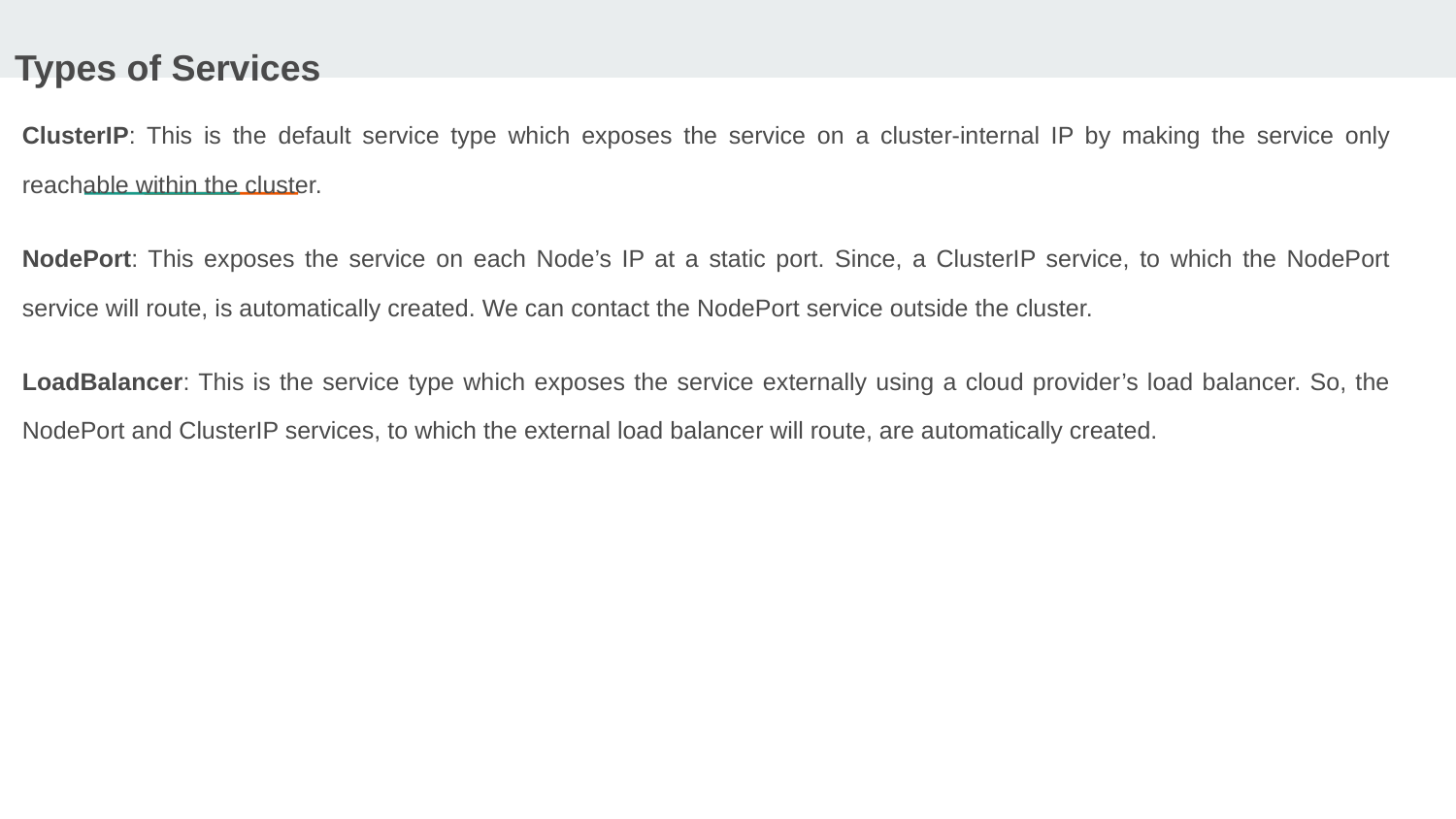

# Types of Services
ClusterIP: This is the default service type which exposes the service on a cluster-internal IP by making the service only reachable within the cluster.
NodePort: This exposes the service on each Node’s IP at a static port. Since, a ClusterIP service, to which the NodePort service will route, is automatically created. We can contact the NodePort service outside the cluster.
LoadBalancer: This is the service type which exposes the service externally using a cloud provider’s load balancer. So, the NodePort and ClusterIP services, to which the external load balancer will route, are automatically created.